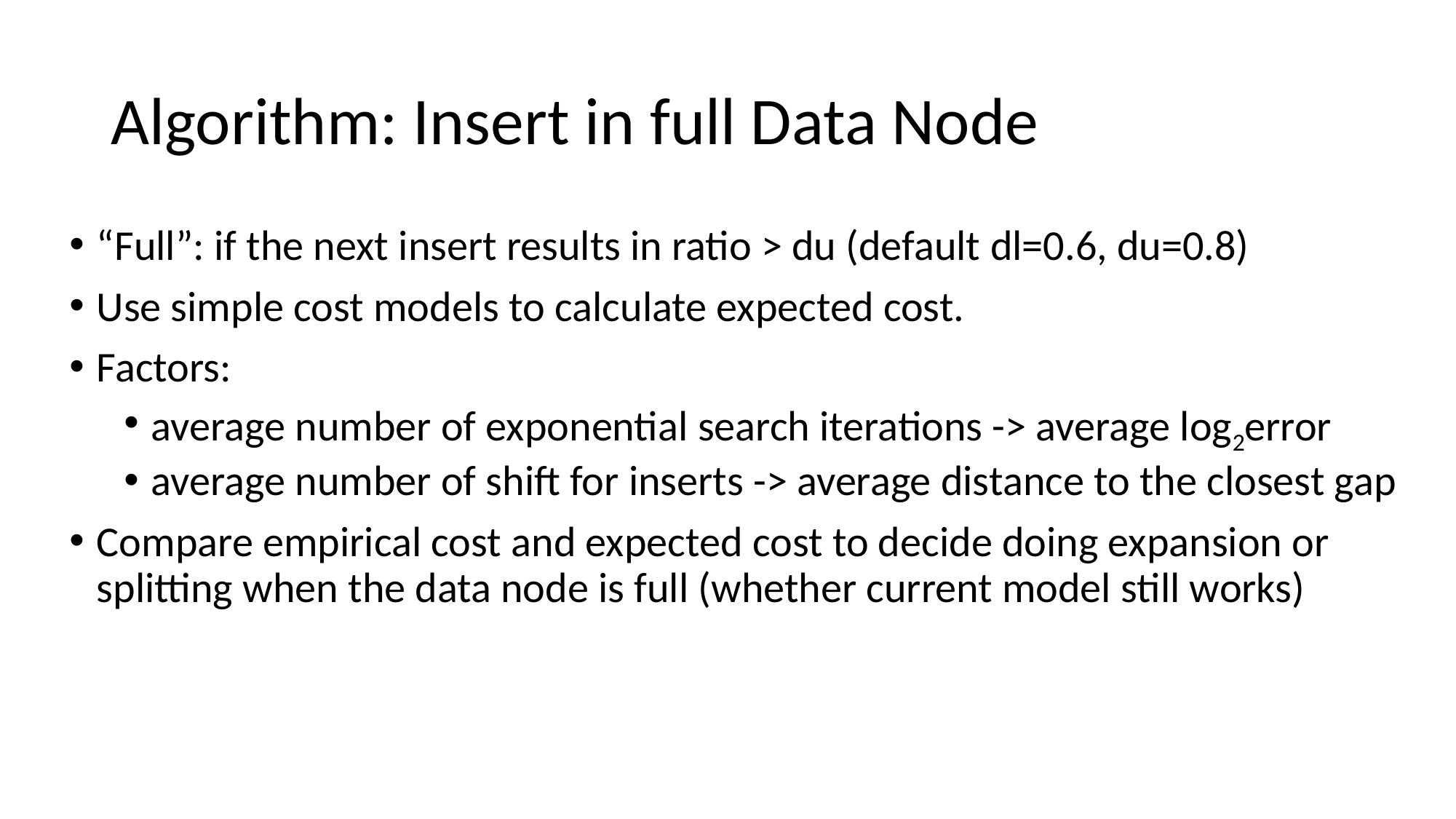

# Algorithm: Insert in full Data Node
“Full”: if the next insert results in ratio > du (default dl=0.6, du=0.8)
Use simple cost models to calculate expected cost.
Factors:
average number of exponential search iterations -> average log2error
average number of shift for inserts -> average distance to the closest gap
Compare empirical cost and expected cost to decide doing expansion or splitting when the data node is full (whether current model still works)